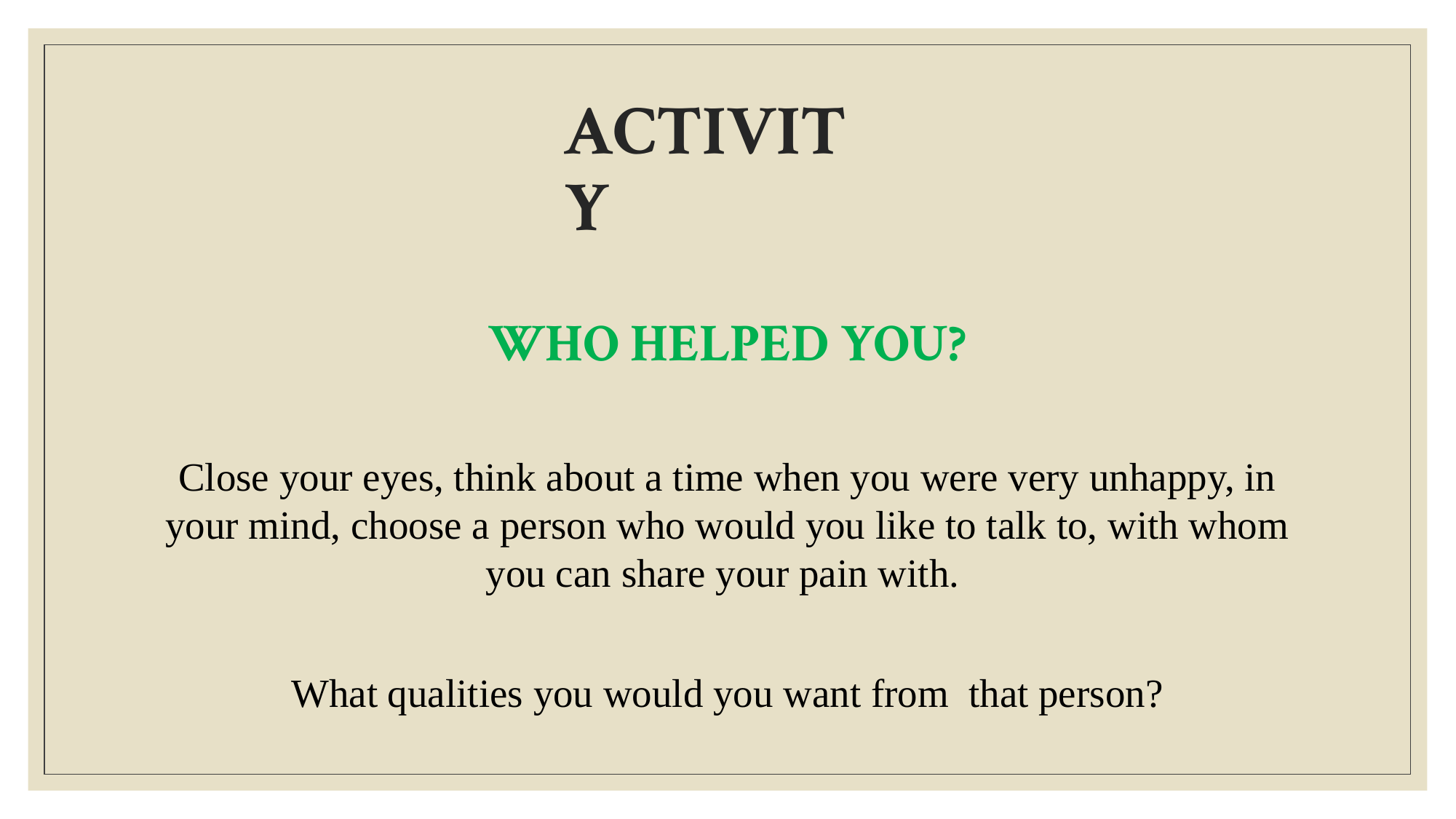

# ACTIVITY

WHO HELPED YOU?

Close your eyes, think about a time when you were very unhappy, in your mind, choose a person who would you like to talk to, with whom you can share your pain with.

What qualities you would you want from  that person?